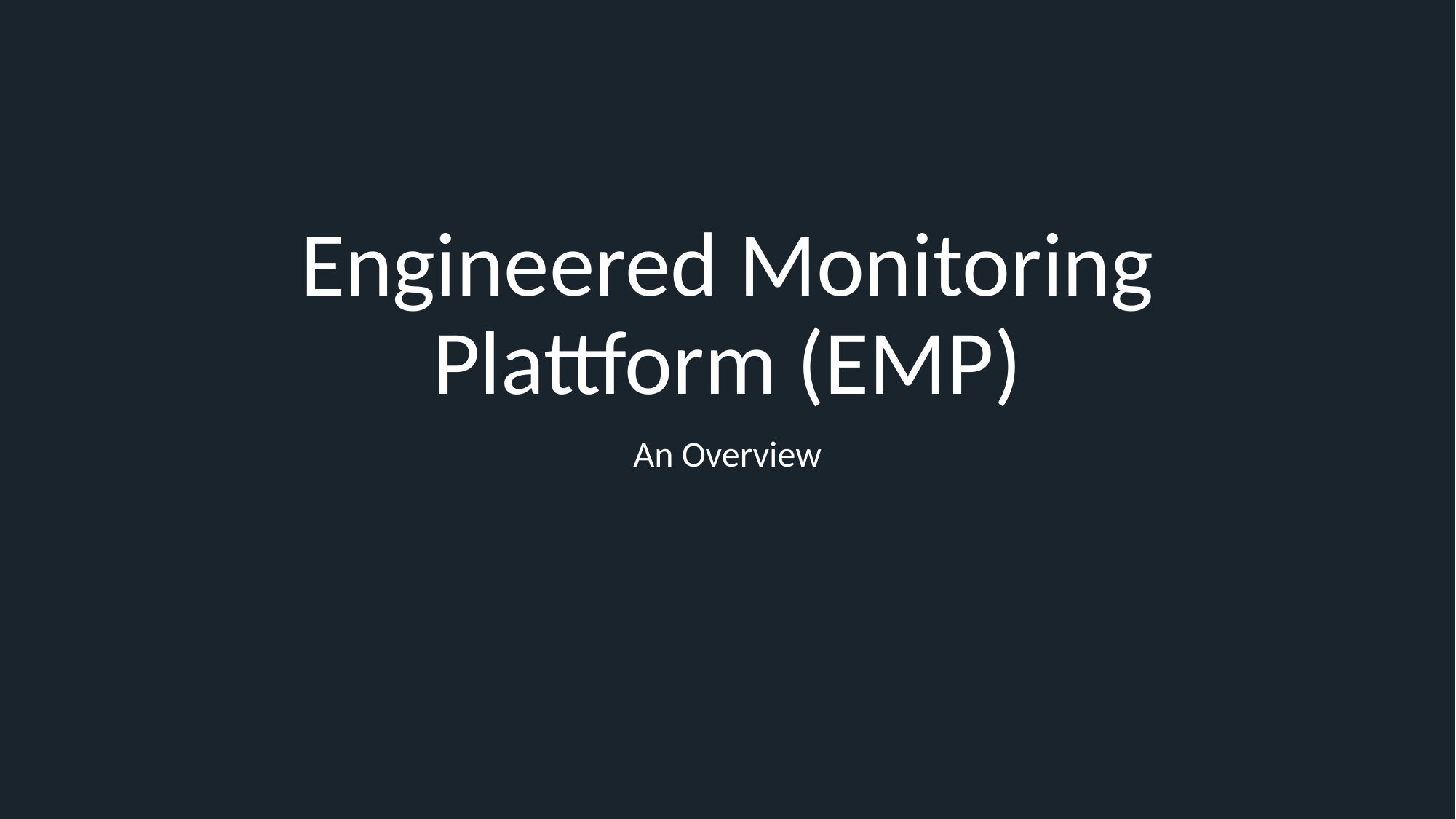

# Engineered Monitoring Plattform (EMP)
An Overview